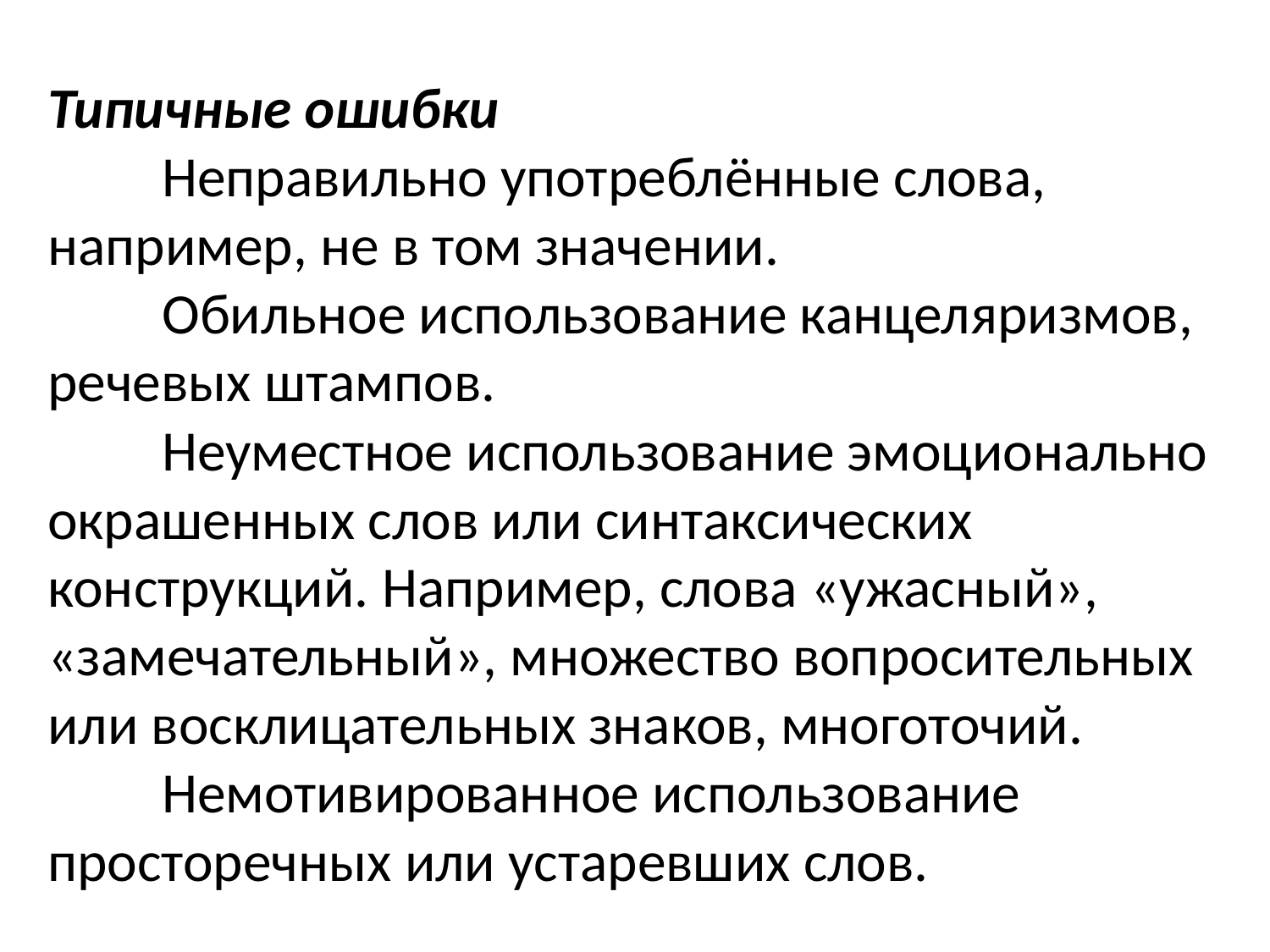

# Типичные ошибки Неправильно употреблённые слова, например, не в том значении. Обильное использование канцеляризмов, речевых штампов. Неуместное использование эмоционально окрашенных слов или синтаксических конструкций. Например, слова «ужасный», «замечательный», множество вопросительных или восклицательных знаков, многоточий. Немотивированное использование просторечных или устаревших слов.